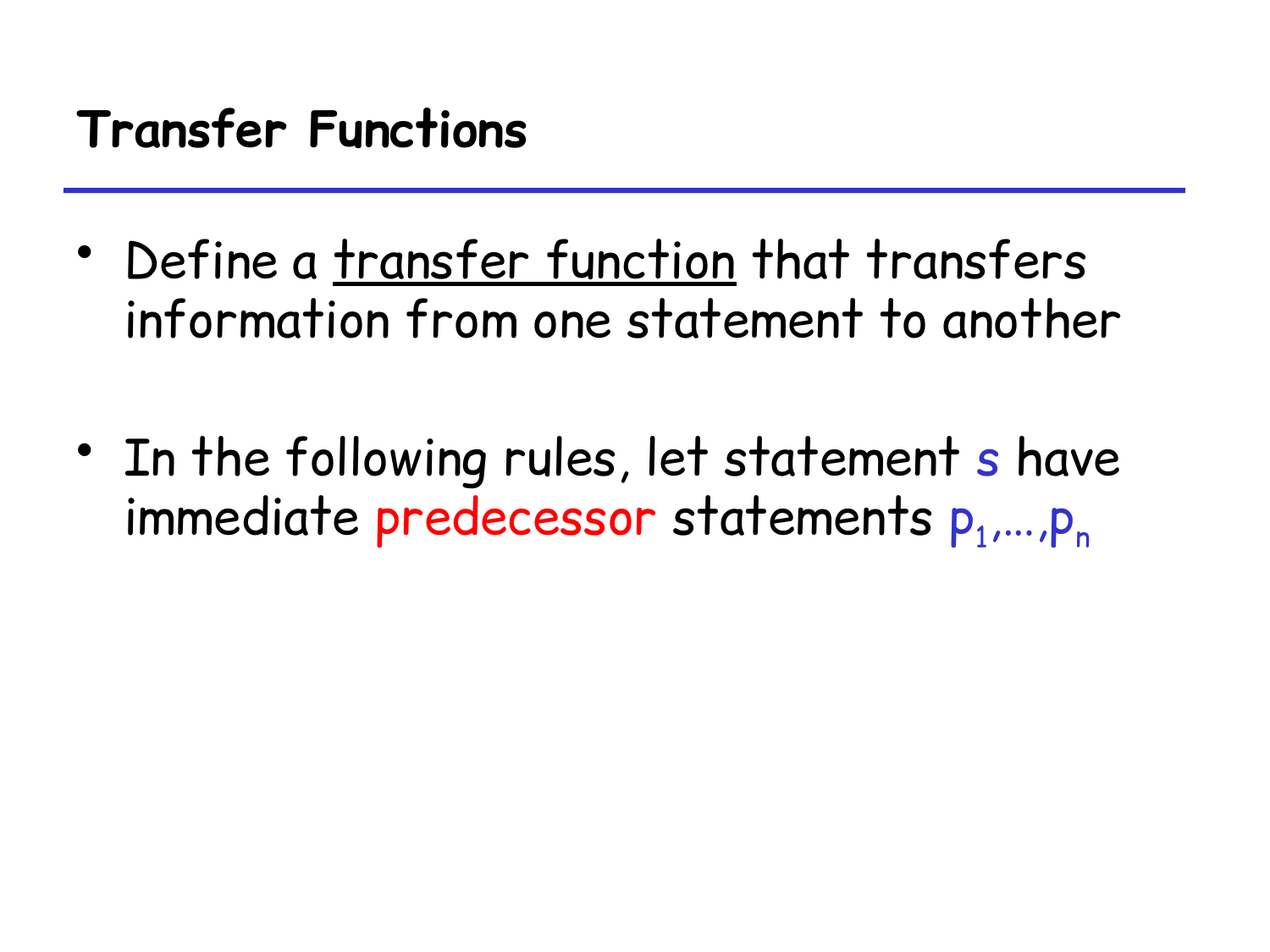

# Transfer Functions
Define a transfer function that transfers information from one statement to another

In the following rules, let statement s have immediate predecessor statements p1,…,pn

43